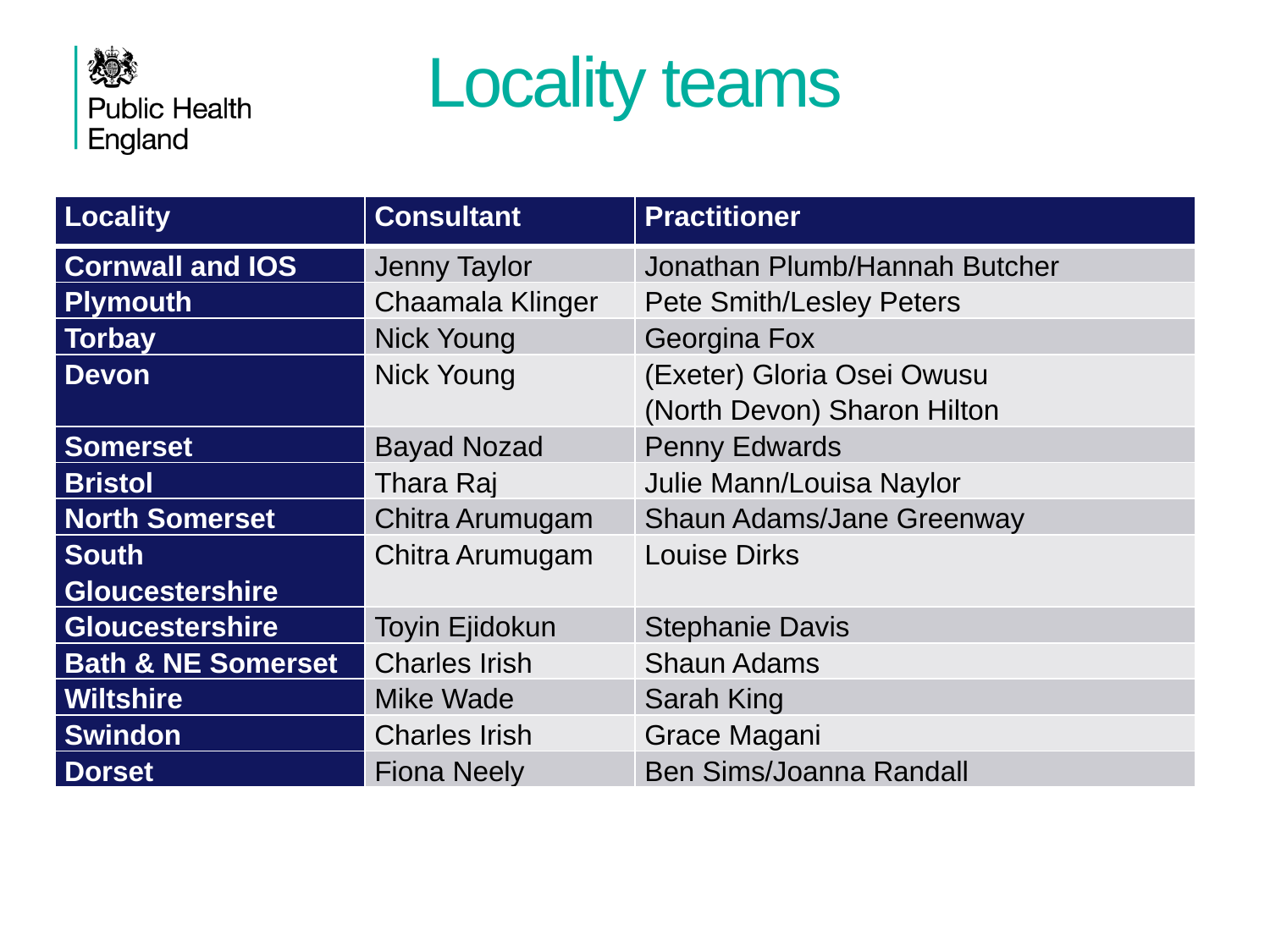

# Locality teams
| Locality | Consultant | Practitioner |
| --- | --- | --- |
| Cornwall and IOS | Jenny Taylor | Jonathan Plumb/Hannah Butcher |
| Plymouth | Chaamala Klinger | Pete Smith/Lesley Peters |
| Torbay | Nick Young | Georgina Fox |
| Devon | Nick Young | (Exeter) Gloria Osei Owusu (North Devon) Sharon Hilton |
| Somerset | Bayad Nozad | Penny Edwards |
| Bristol | Thara Raj | Julie Mann/Louisa Naylor |
| North Somerset | Chitra Arumugam | Shaun Adams/Jane Greenway |
| South Gloucestershire | Chitra Arumugam | Louise Dirks |
| Gloucestershire | Toyin Ejidokun | Stephanie Davis |
| Bath & NE Somerset | Charles Irish | Shaun Adams |
| Wiltshire | Mike Wade | Sarah King |
| Swindon | Charles Irish | Grace Magani |
| Dorset | Fiona Neely | Ben Sims/Joanna Randall |